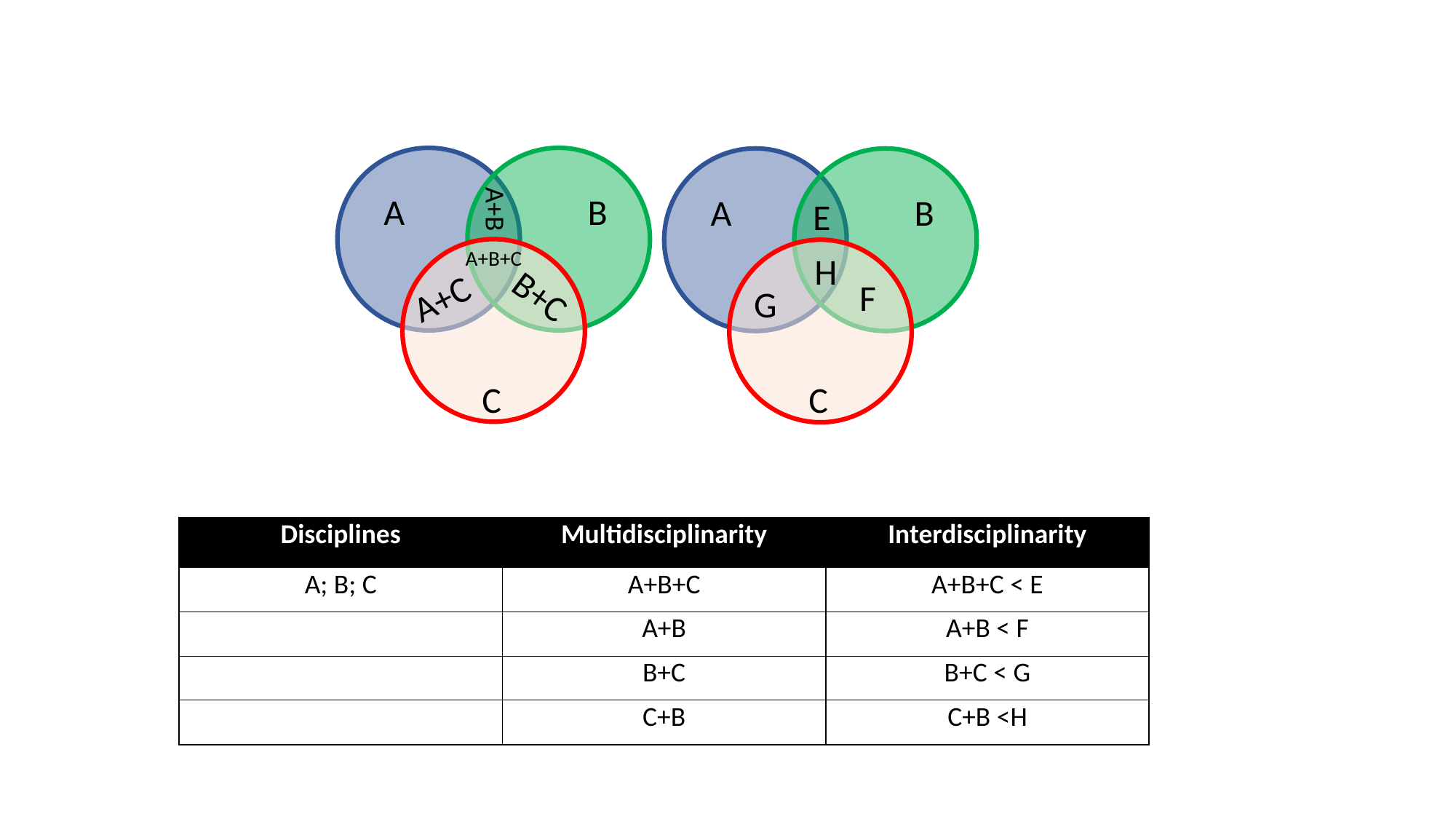

A
B
A+B

A+B+C
B+C
A+C
C

A
B
E

H
F
G
C
| Disciplines | Multidisciplinarity | Interdisciplinarity |
| --- | --- | --- |
| A; B; C | A+B+C | A+B+C < E |
|  | A+B | A+B < F |
|  | B+C | B+C < G |
|  | C+B | C+B <H |